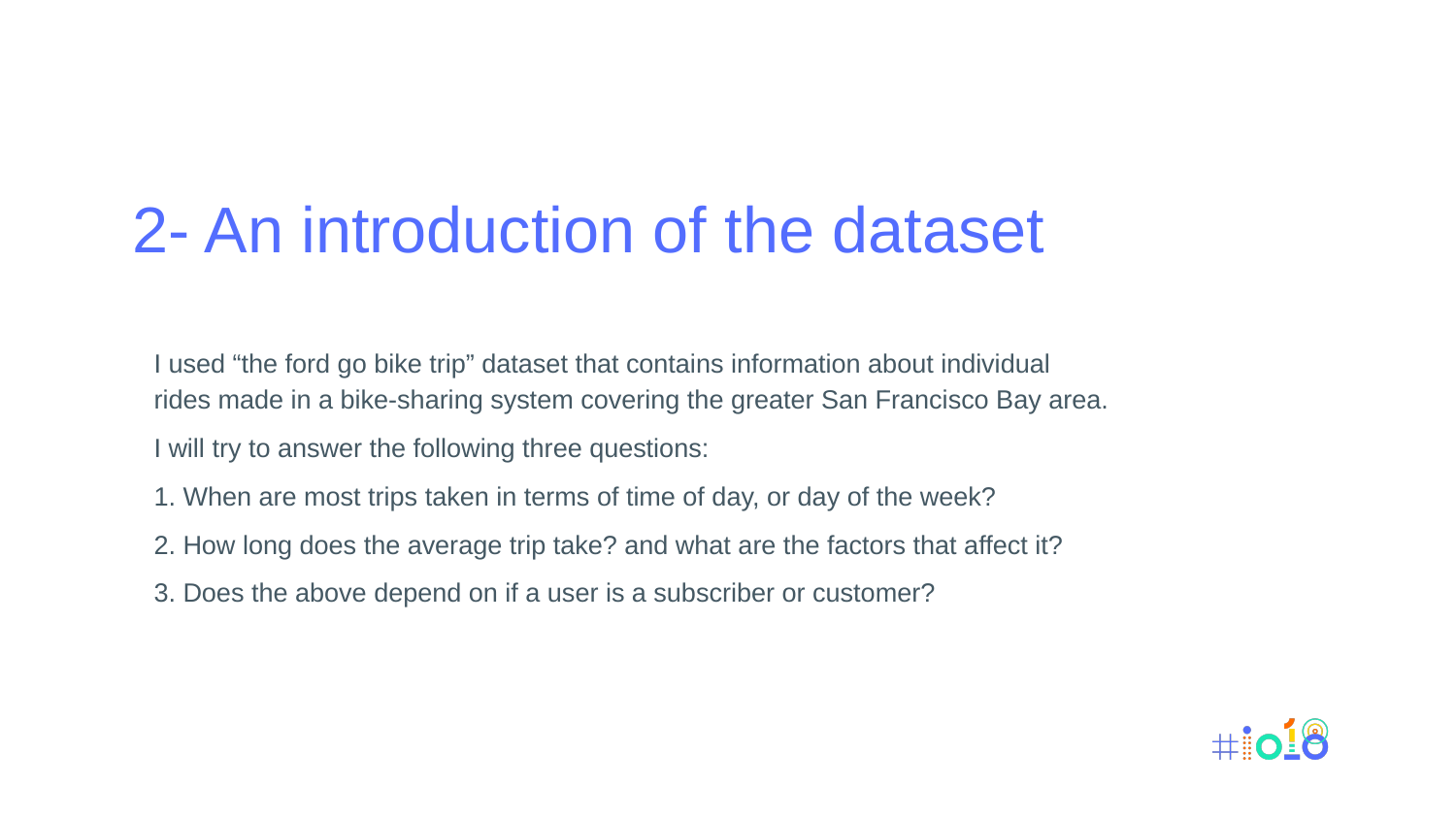

# 2- An introduction of the dataset
I used “the ford go bike trip” dataset that contains information about individual rides made in a bike-sharing system covering the greater San Francisco Bay area.
I will try to answer the following three questions:
1. When are most trips taken in terms of time of day, or day of the week?
2. How long does the average trip take? and what are the factors that affect it?
3. Does the above depend on if a user is a subscriber or customer?